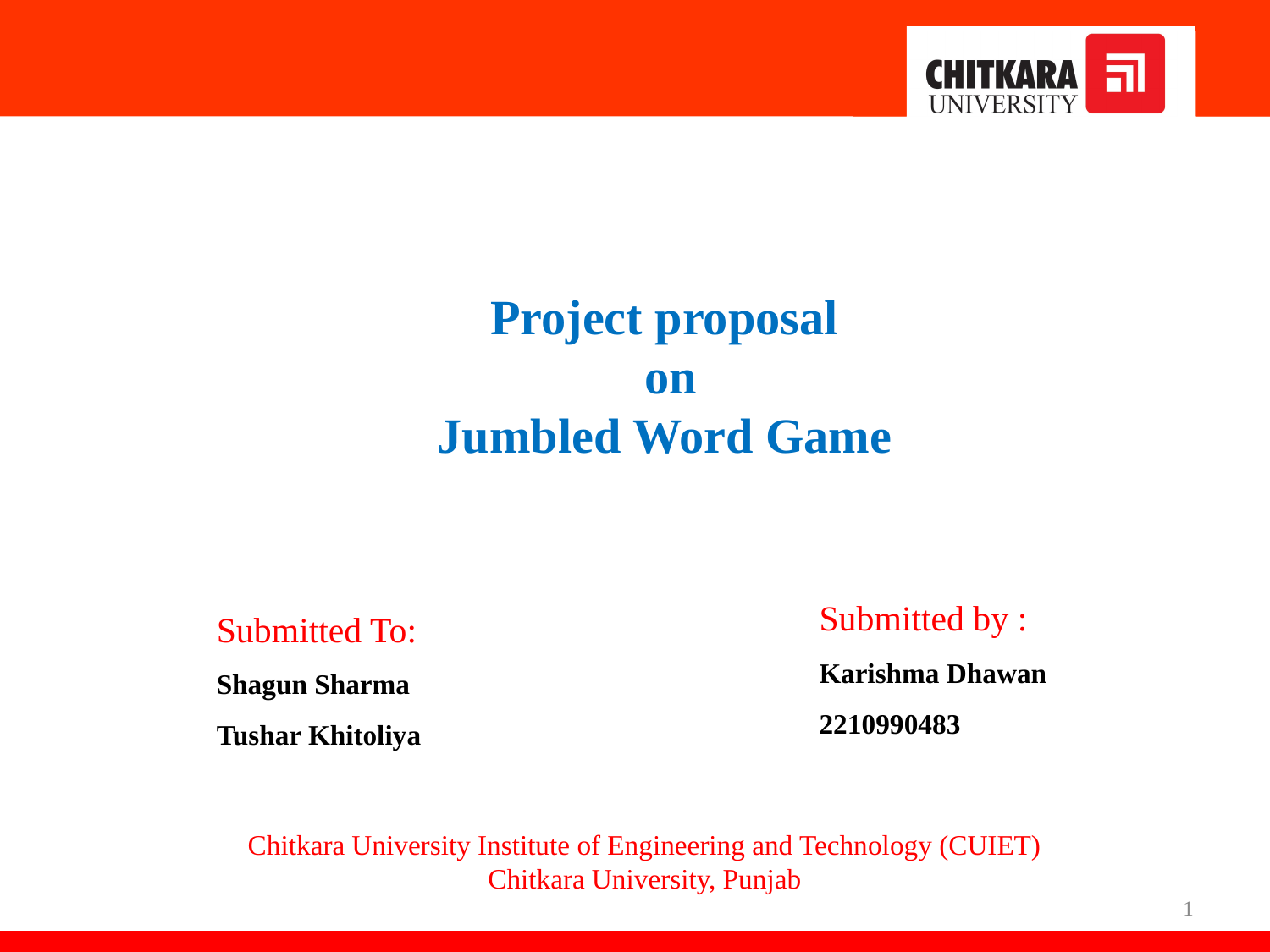

Project proposal
on
Jumbled Word Game
Submitted To:
Shagun Sharma
Tushar Khitoliya

Submitted by :
Karishma Dhawan
2210990483
Chitkara University Institute of Engineering and Technology (CUIET)
Chitkara University, Punjab
1